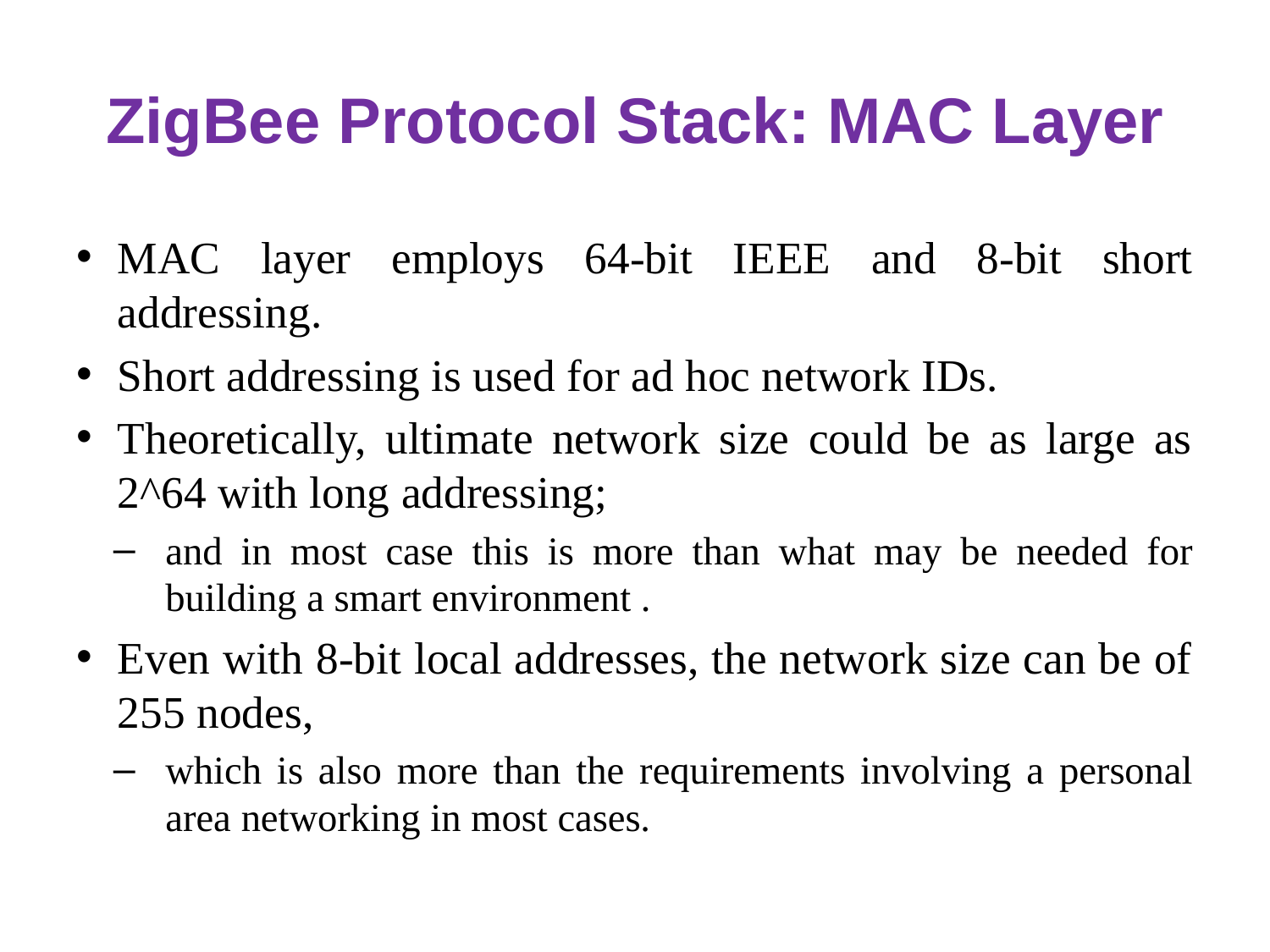

# ZigBee Protocol Stack: MAC Layer
MAC layer employs 64-bit IEEE and 8-bit short addressing.
Short addressing is used for ad hoc network IDs.
Theoretically, ultimate network size could be as large as 2^64 with long addressing;
and in most case this is more than what may be needed for building a smart environment .
Even with 8-bit local addresses, the network size can be of 255 nodes,
which is also more than the requirements involving a personal area networking in most cases.